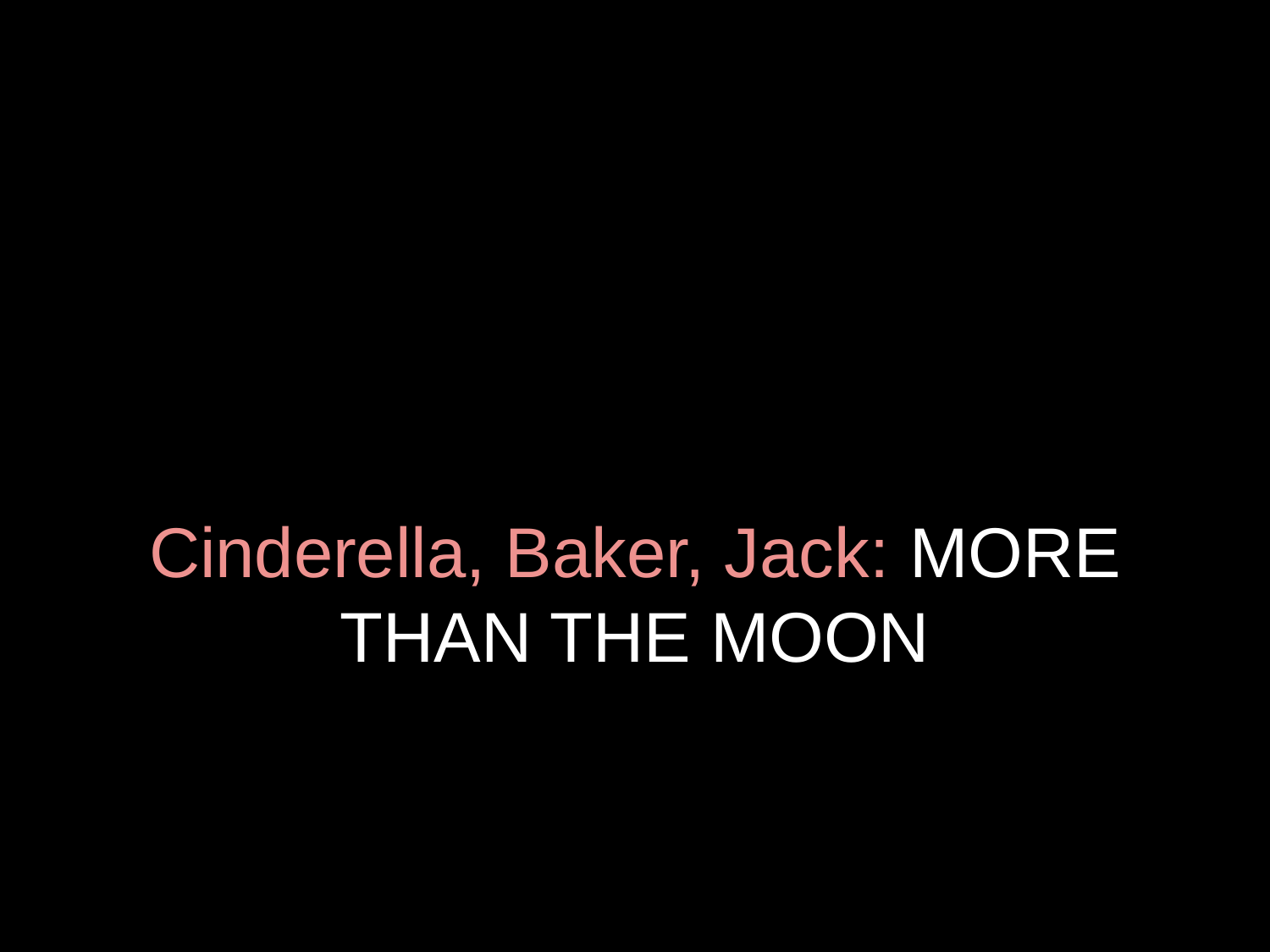

# Cinderella, Baker, Jack: MORE THAN THE MOON